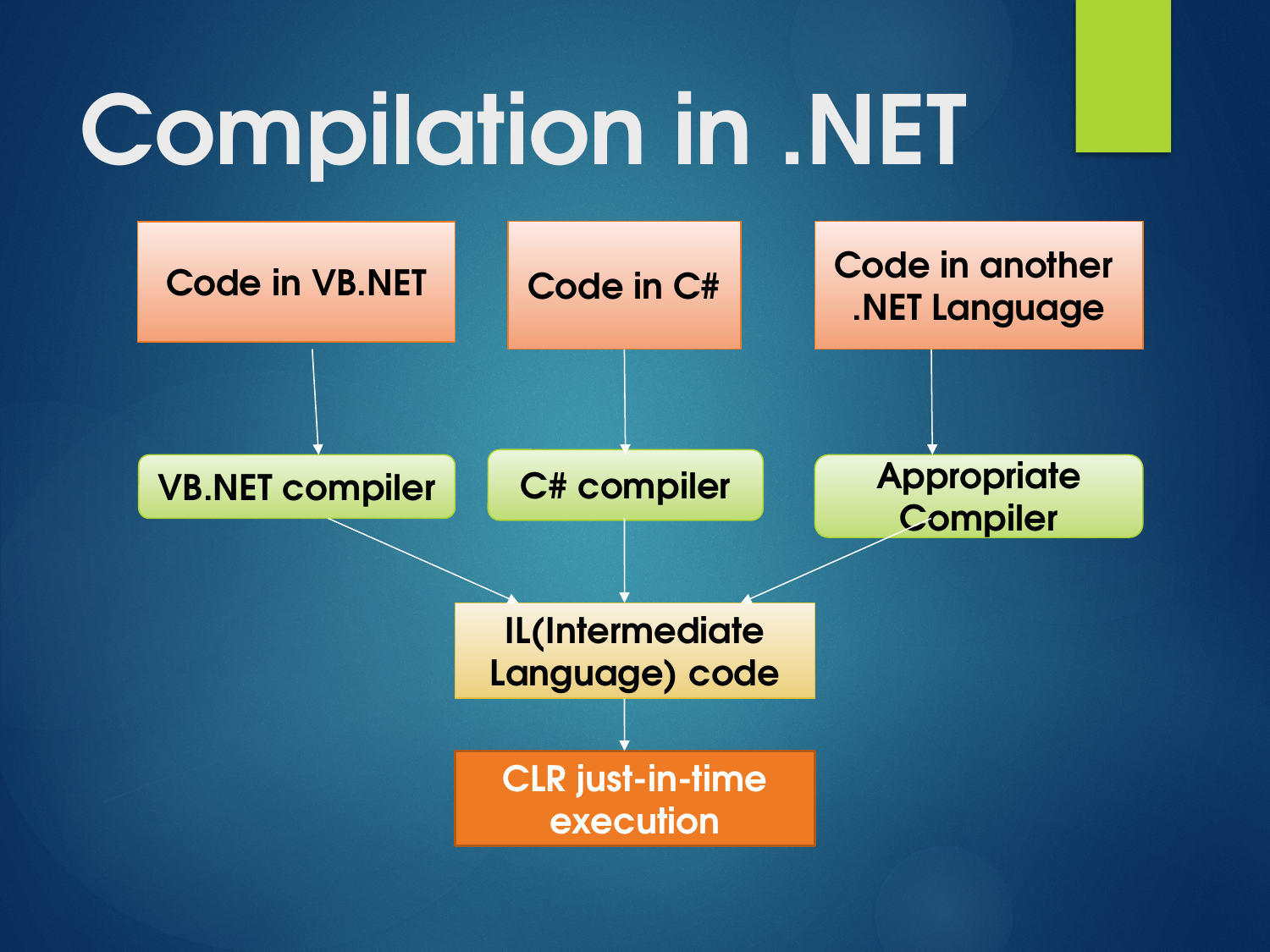

# Compilation in .NET

Code in VB.NET
Code in C#
Code in another
.NET Language

C# compiler
VB.NET compiler
Appropriate
Compiler

IL(Intermediate
Language) code

CLR just-in-time
execution